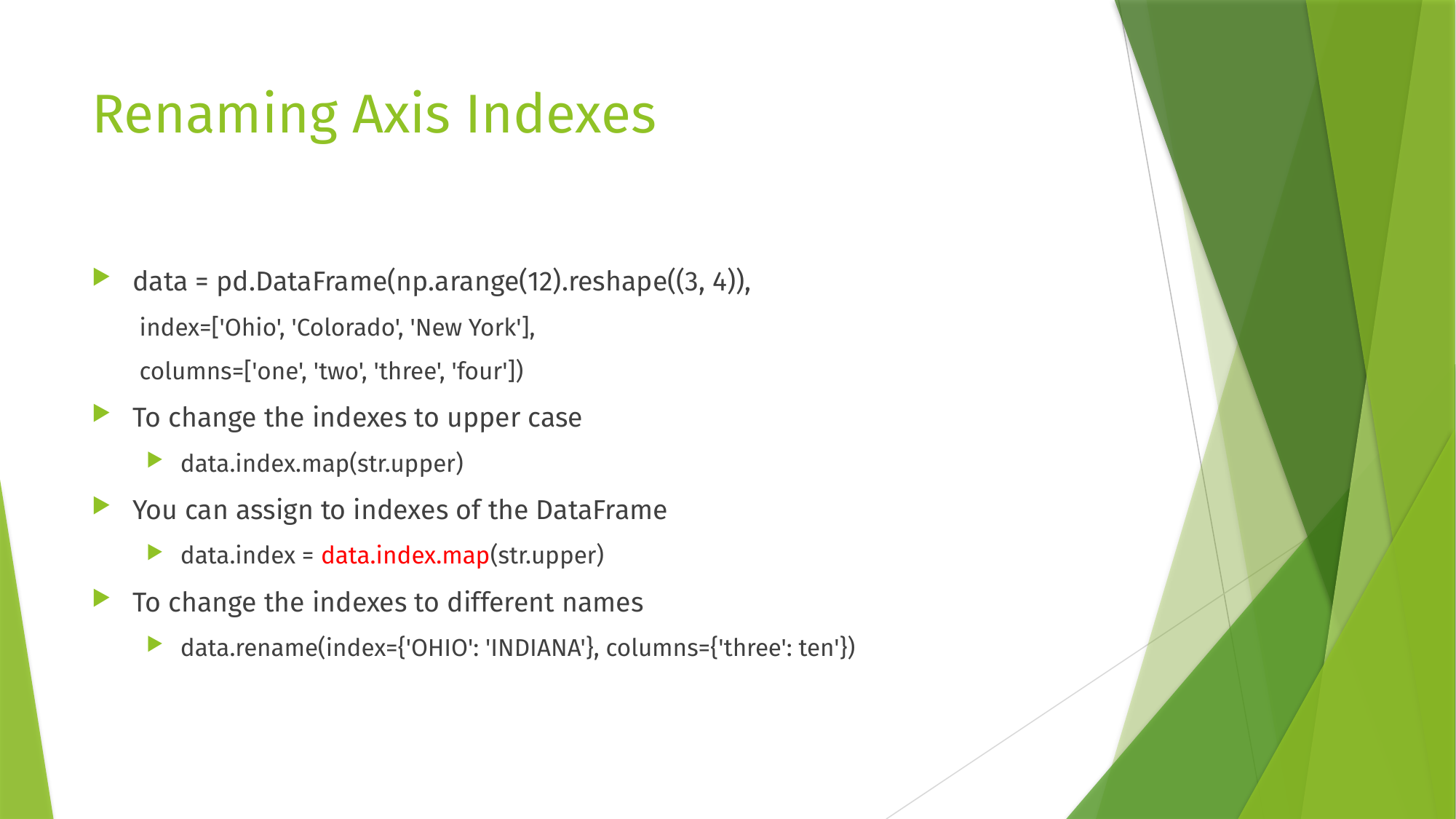

# Renaming Axis Indexes
data = pd.DataFrame(np.arange(12).reshape((3, 4)),
index=['Ohio', 'Colorado', 'New York'],
columns=['one', 'two', 'three', 'four'])
To change the indexes to upper case
data.index.map(str.upper)
You can assign to indexes of the DataFrame
data.index = data.index.map(str.upper)
To change the indexes to different names
data.rename(index={'OHIO': 'INDIANA'}, columns={'three': ten'})